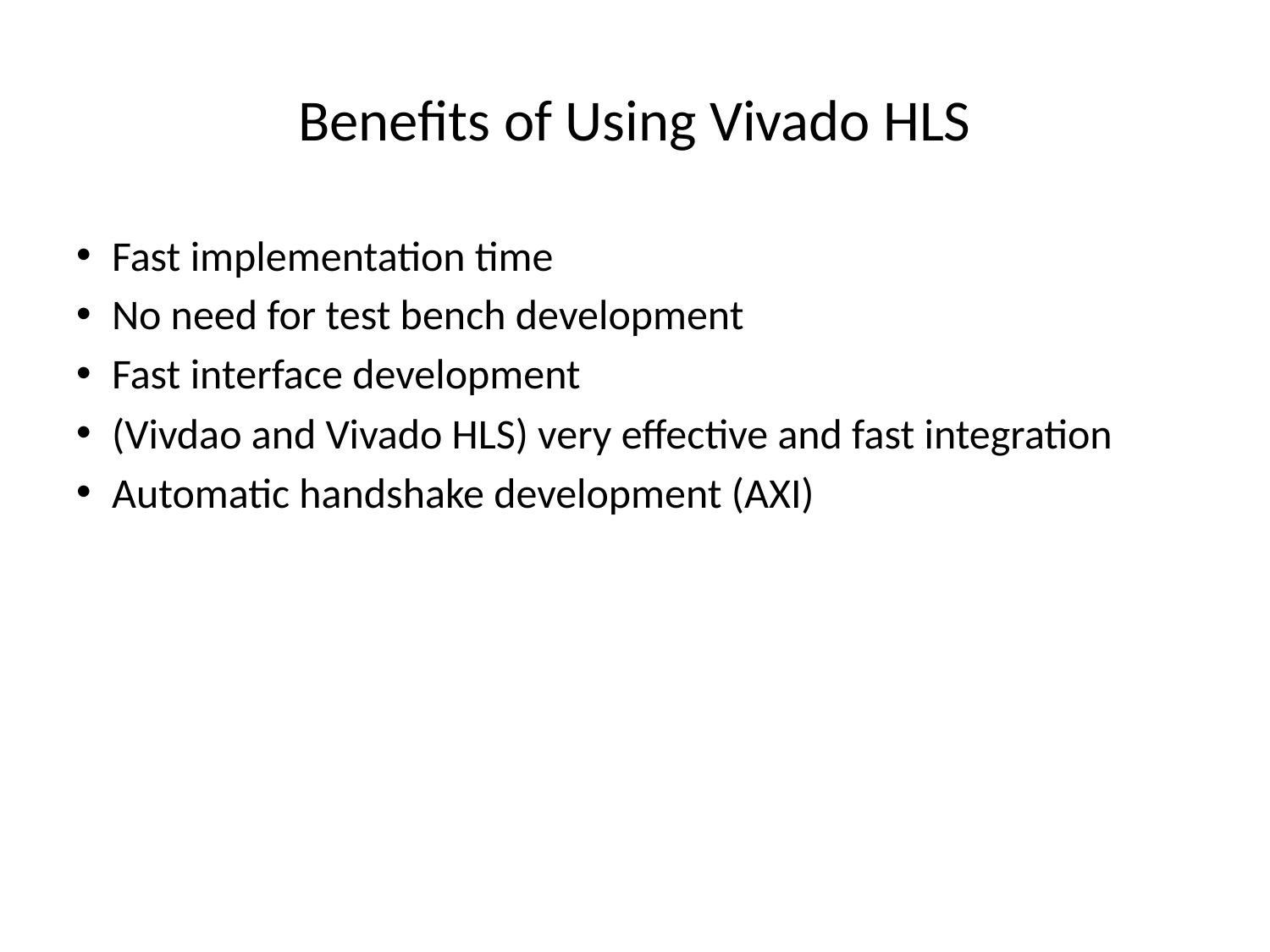

# Benefits of Using Vivado HLS
Fast implementation time
No need for test bench development
Fast interface development
(Vivdao and Vivado HLS) very effective and fast integration
Automatic handshake development (AXI)